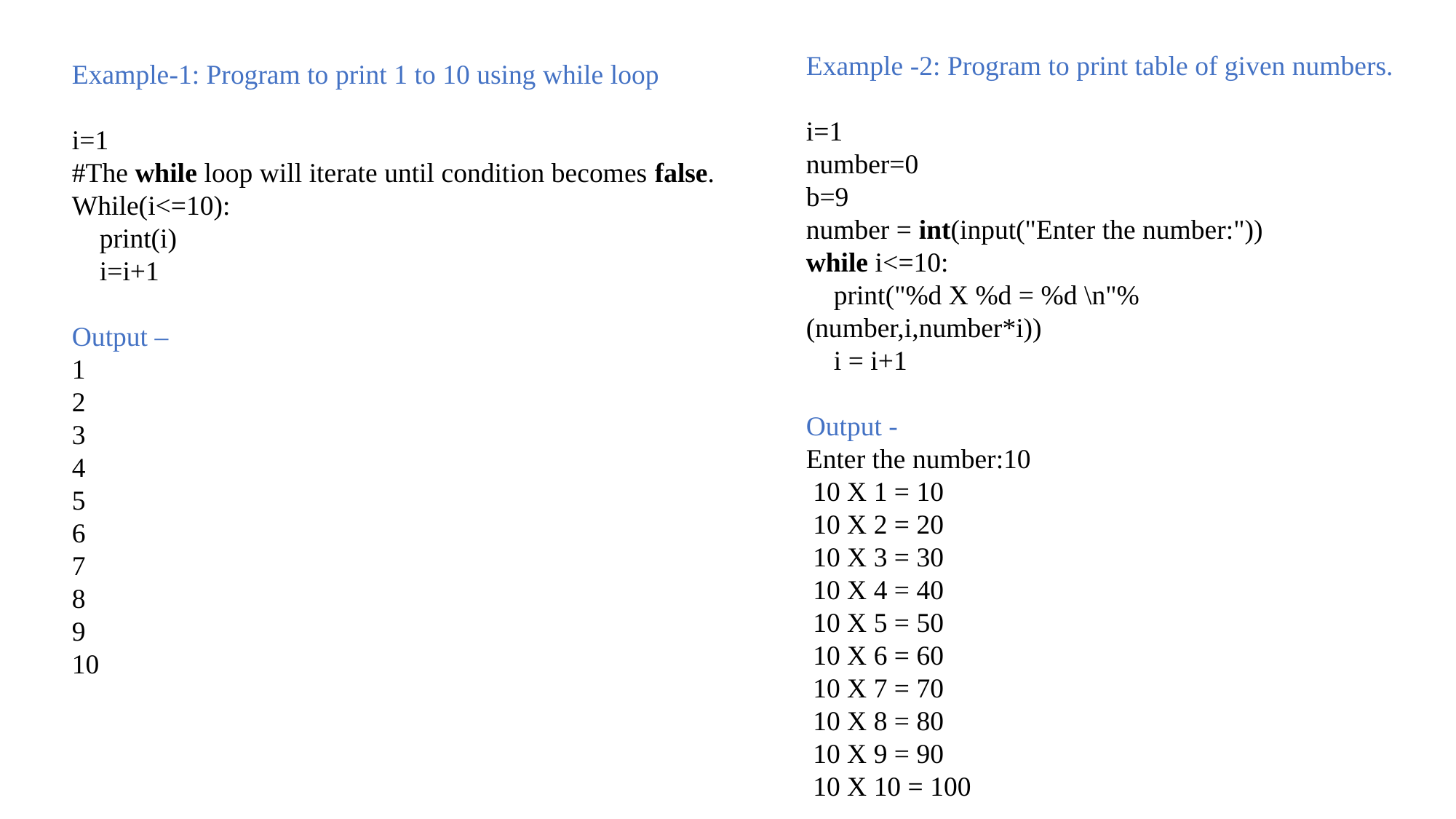

Example -2: Program to print table of given numbers.

i=1
number=0
b=9
number = int(input("Enter the number:"))
while i<=10:
    print("%d X %d = %d \n"%(number,i,number*i))
    i = i+1

Output -
Enter the number:10
 10 X 1 = 10
 10 X 2 = 20
 10 X 3 = 30
 10 X 4 = 40
 10 X 5 = 50
 10 X 6 = 60
 10 X 7 = 70
 10 X 8 = 80
 10 X 9 = 90
 10 X 10 = 100
Example-1: Program to print 1 to 10 using while loop

i=1
#The while loop will iterate until condition becomes false.
While(i<=10):
    print(i)
    i=i+1

Output –
1
2
3
4
5
6
7
8
9
10